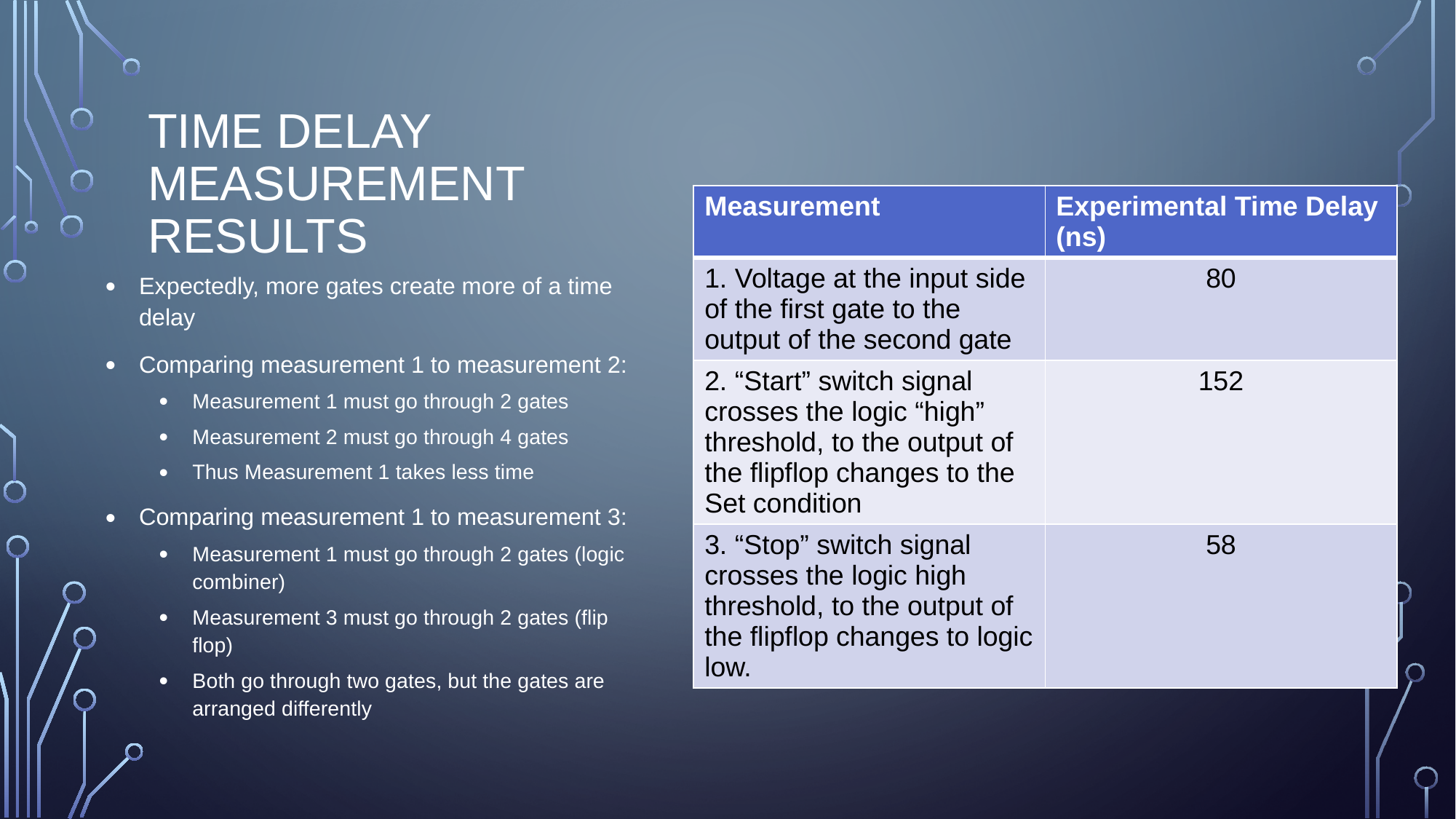

# Time delay measurement results
| Measurement | Experimental Time Delay (ns) |
| --- | --- |
| 1. Voltage at the input side of the first gate to the output of the second gate | 80 |
| 2. “Start” switch signal crosses the logic “high” threshold, to the output of the flipflop changes to the Set condition | 152 |
| 3. “Stop” switch signal crosses the logic high threshold, to the output of the flipflop changes to logic low. | 58 |
Expectedly, more gates create more of a time delay
Comparing measurement 1 to measurement 2:
Measurement 1 must go through 2 gates
Measurement 2 must go through 4 gates
Thus Measurement 1 takes less time
Comparing measurement 1 to measurement 3:
Measurement 1 must go through 2 gates (logic combiner)
Measurement 3 must go through 2 gates (flip flop)
Both go through two gates, but the gates are arranged differently